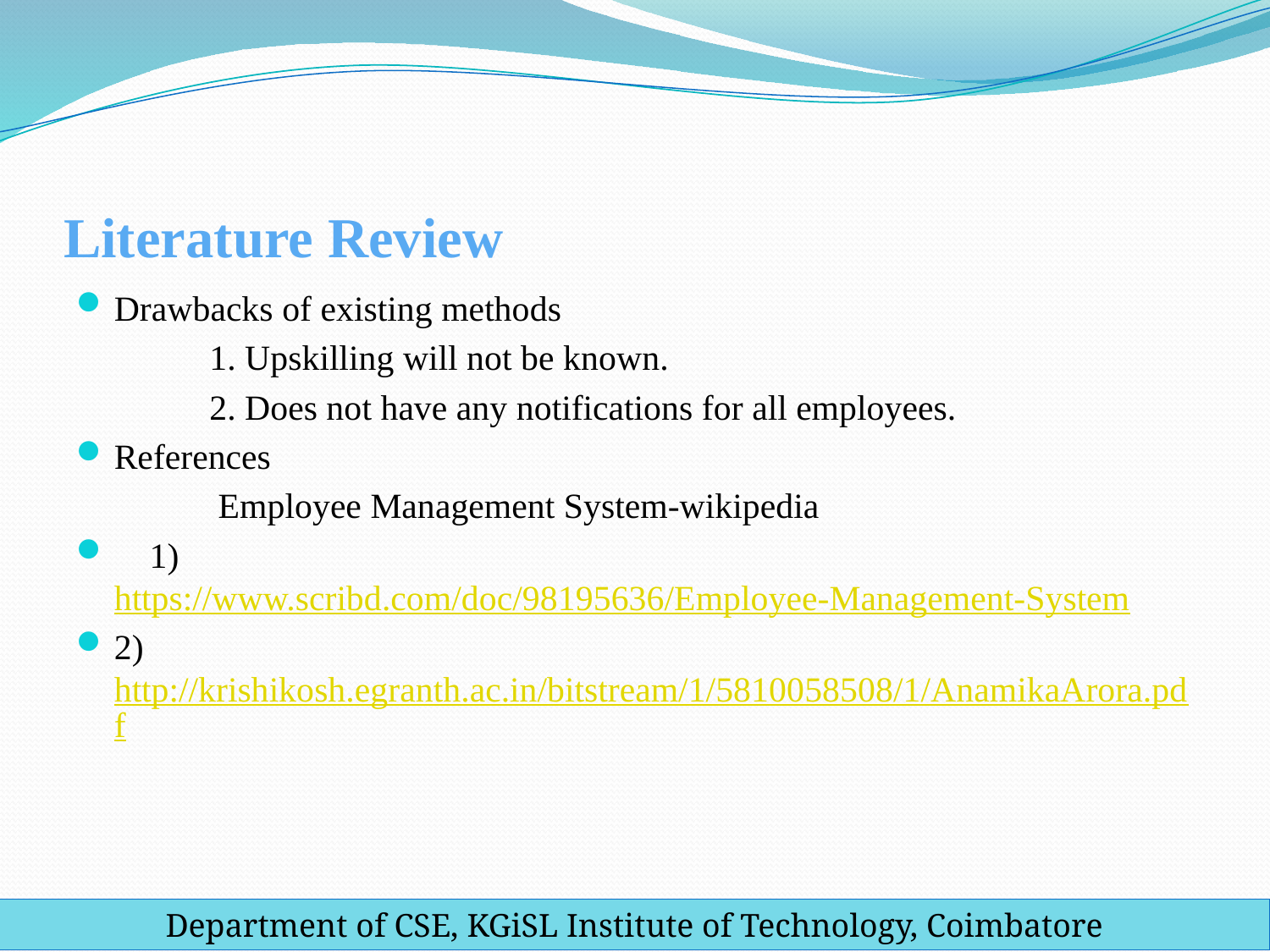

# Literature Review
Drawbacks of existing methods
               1. Upskilling will not be known.
               2. Does not have any notifications for all employees.
References
                Employee Management System-wikipedia
    1) https://www.scribd.com/doc/98195636/Employee-Management-System
2) http://krishikosh.egranth.ac.in/bitstream/1/5810058508/1/AnamikaArora.pdf
Department of CSE, KGiSL Institute of Technology, Coimbatore